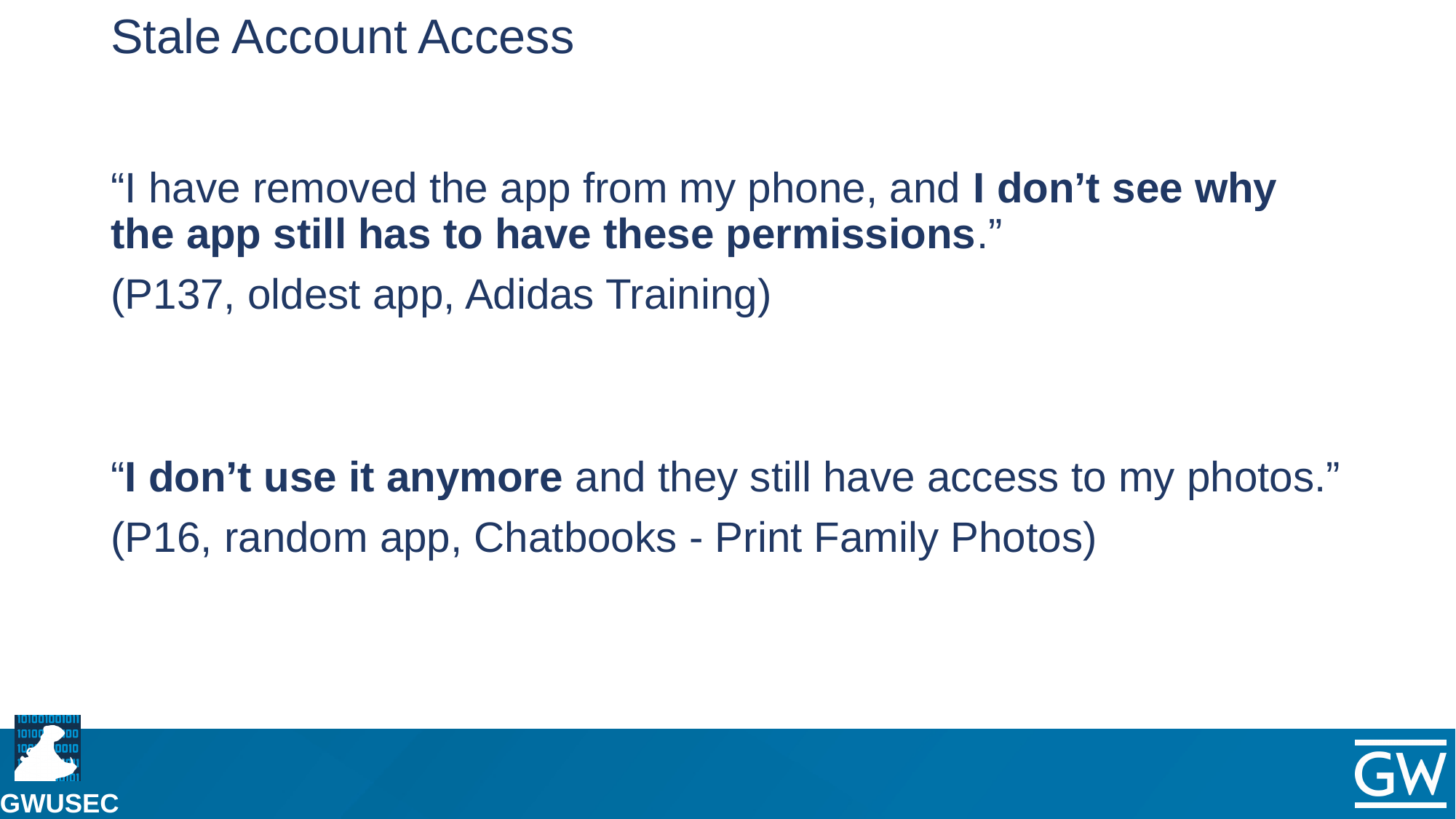

# Stale Account Access
“I have removed the app from my phone, and I don’t see why the app still has to have these permissions.”
(P137, oldest app, Adidas Training)
“I don’t use it anymore and they still have access to my photos.”
(P16, random app, Chatbooks - Print Family Photos)